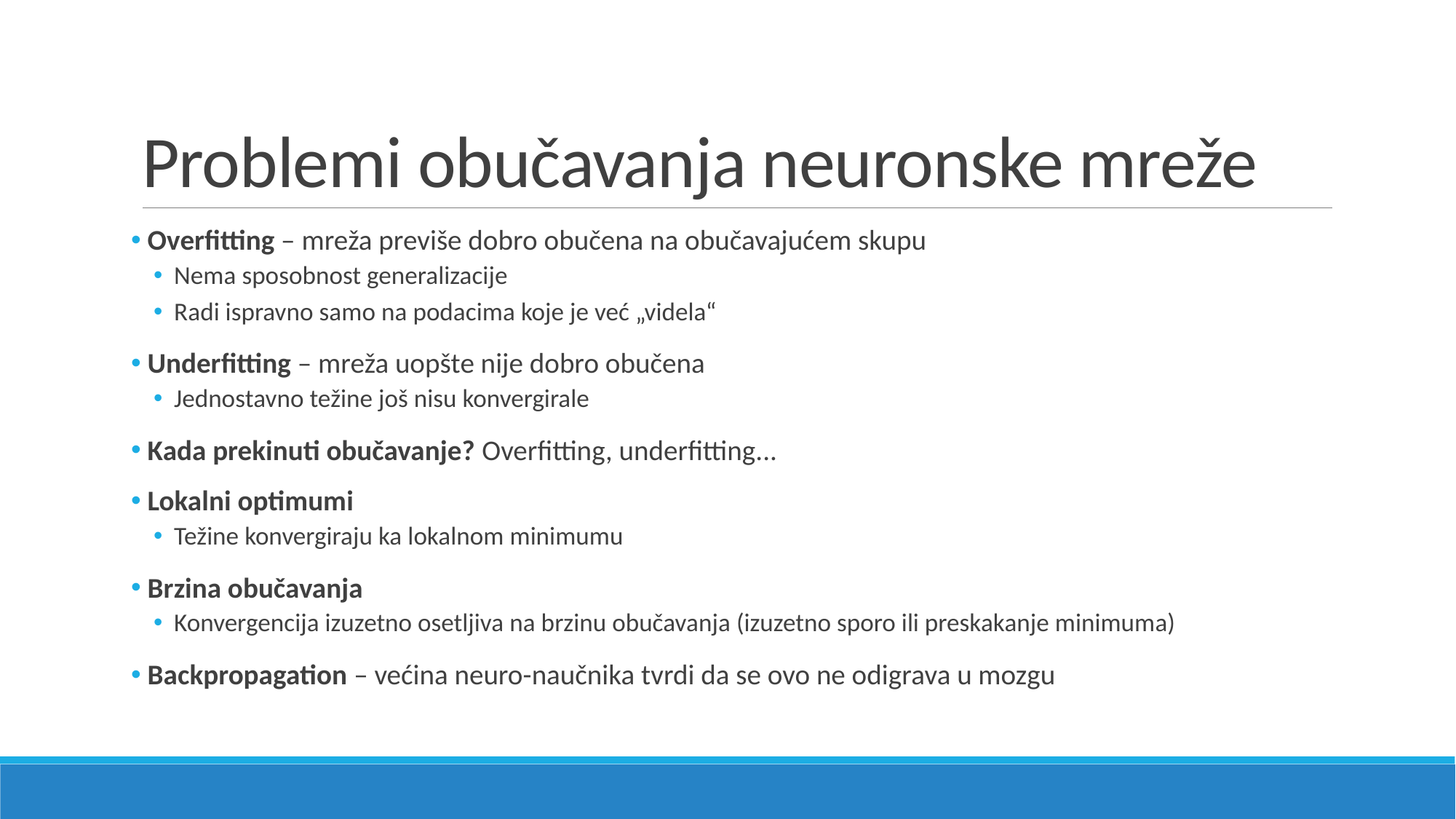

# Problemi obučavanja neuronske mreže
 Overfitting – mreža previše dobro obučena na obučavajućem skupu
Nema sposobnost generalizacije
Radi ispravno samo na podacima koje je već „videla“
 Underfitting – mreža uopšte nije dobro obučena
Jednostavno težine još nisu konvergirale
 Kada prekinuti obučavanje? Overfitting, underfitting...
 Lokalni optimumi
Težine konvergiraju ka lokalnom minimumu
 Brzina obučavanja
Konvergencija izuzetno osetljiva na brzinu obučavanja (izuzetno sporo ili preskakanje minimuma)
 Backpropagation – većina neuro-naučnika tvrdi da se ovo ne odigrava u mozgu